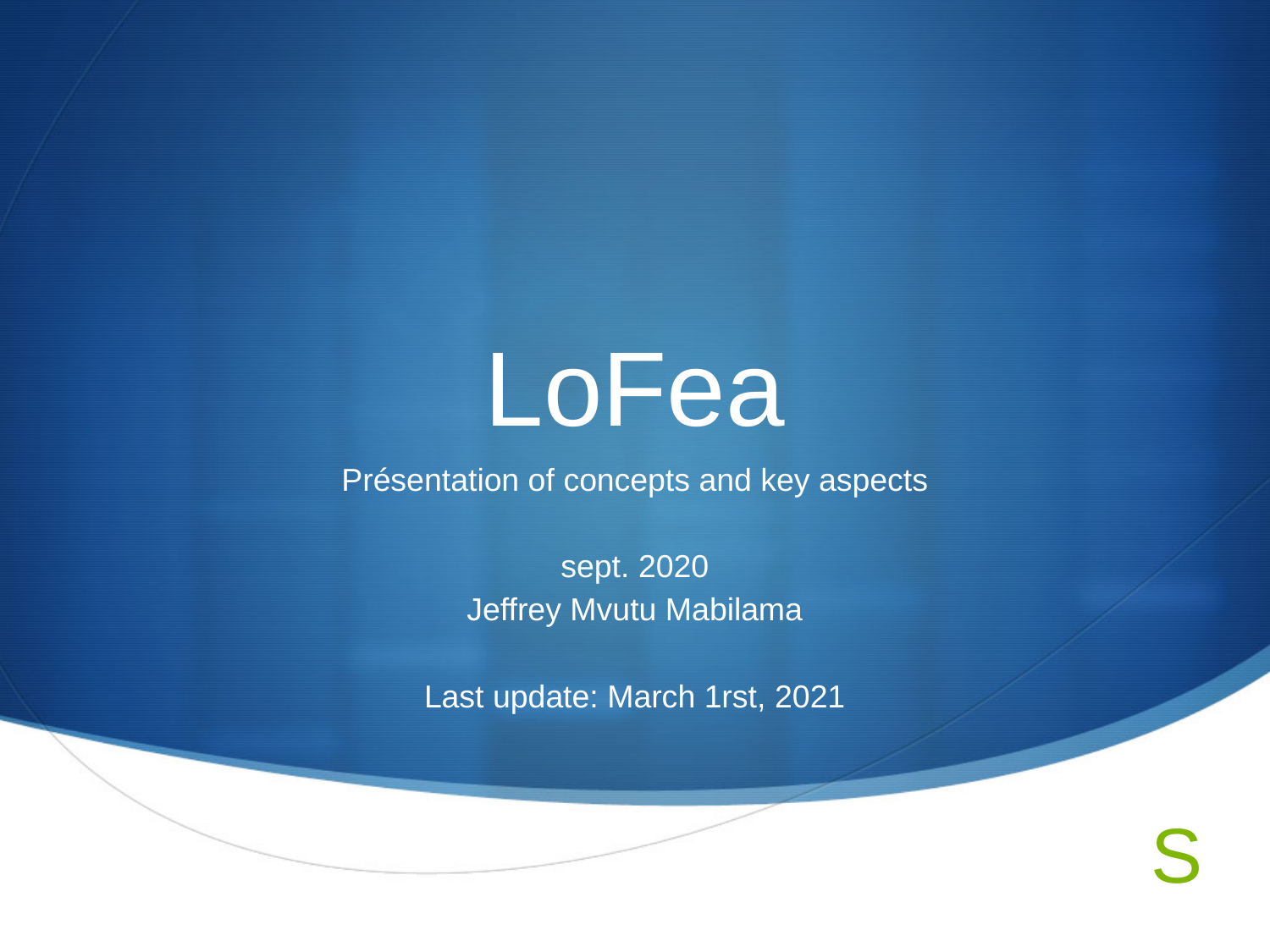

# LoFea
Présentation of concepts and key aspects

sept. 2020
Jeffrey Mvutu Mabilama

Last update: March 1rst, 2021